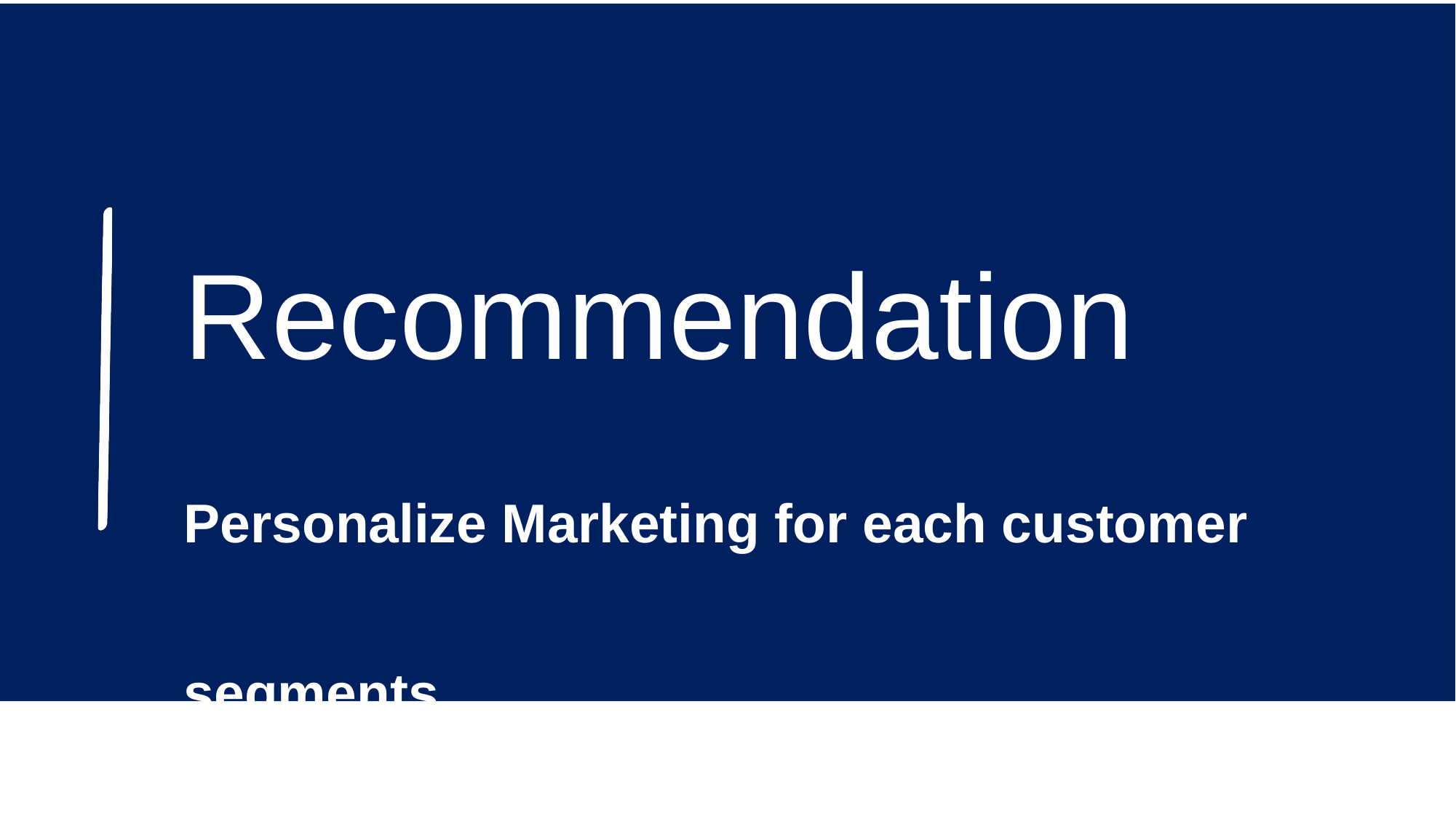

Recommendation
Personalize Marketing for each customer segments